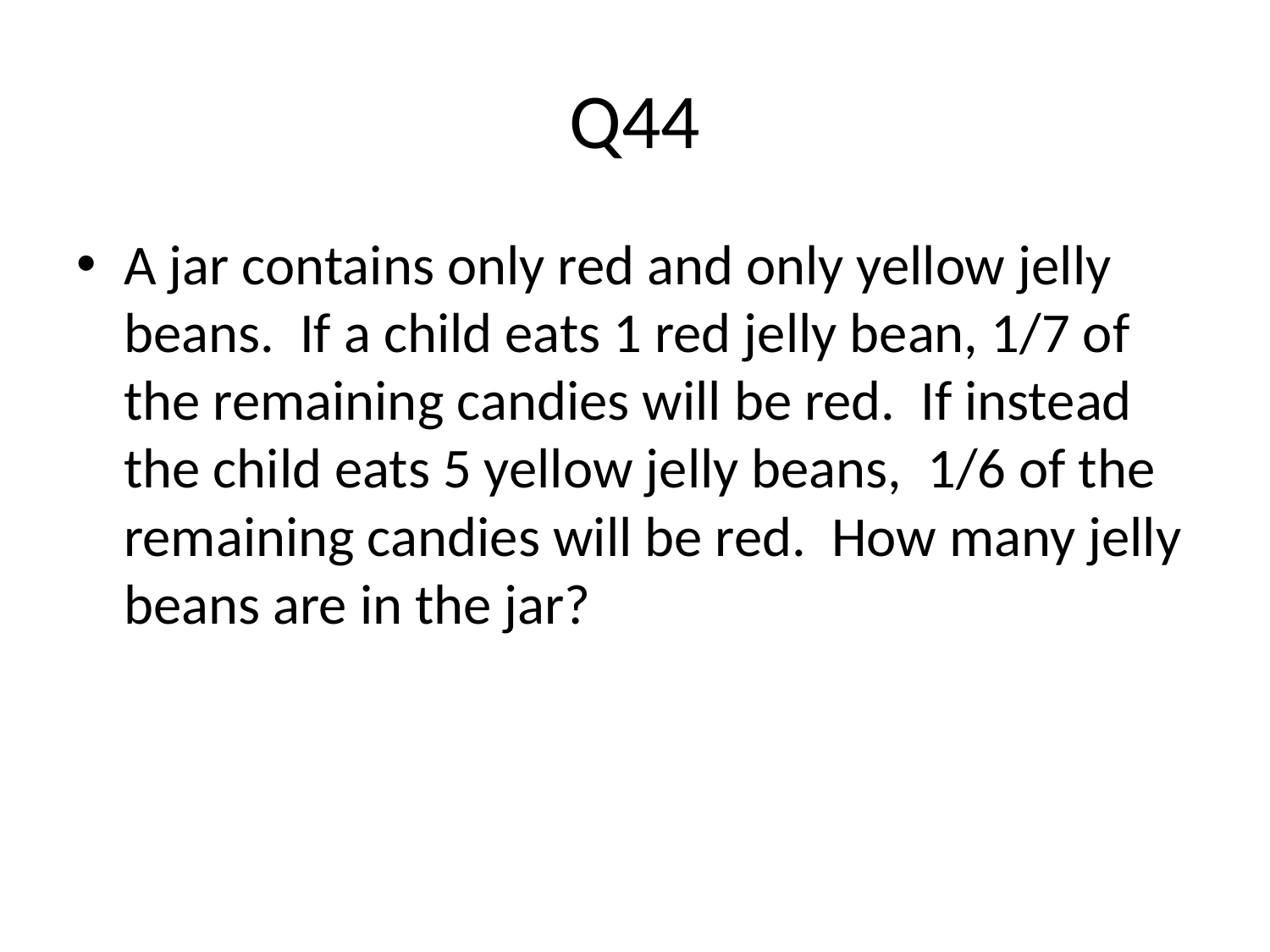

# Q44
A jar contains only red and only yellow jelly beans.  If a child eats 1 red jelly bean, 1/7 of the remaining candies will be red.  If instead the child eats 5 yellow jelly beans,  1/6 of the remaining candies will be red.  How many jelly beans are in the jar?